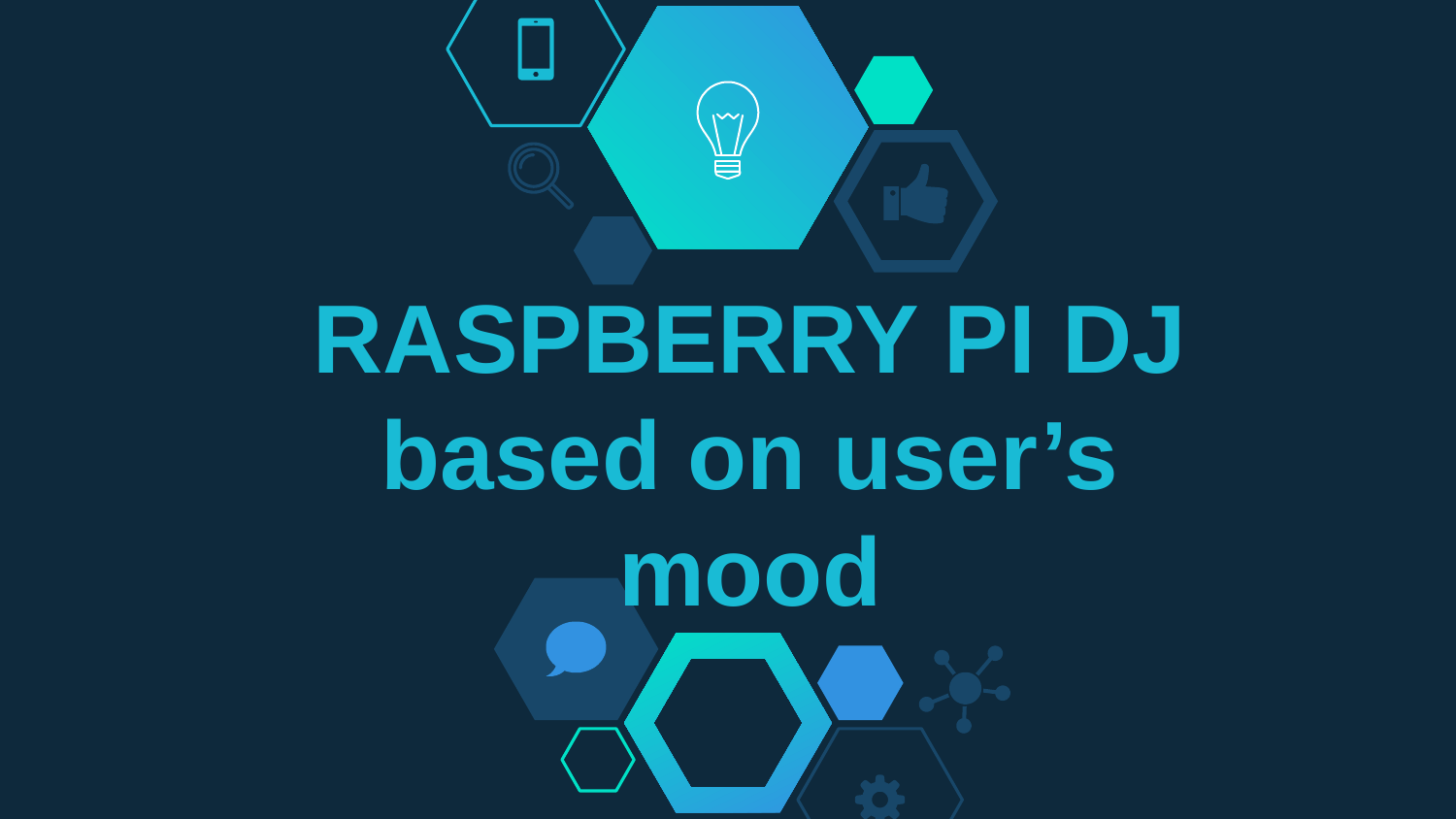

# RASPBERRY PI DJ based on user’s mood